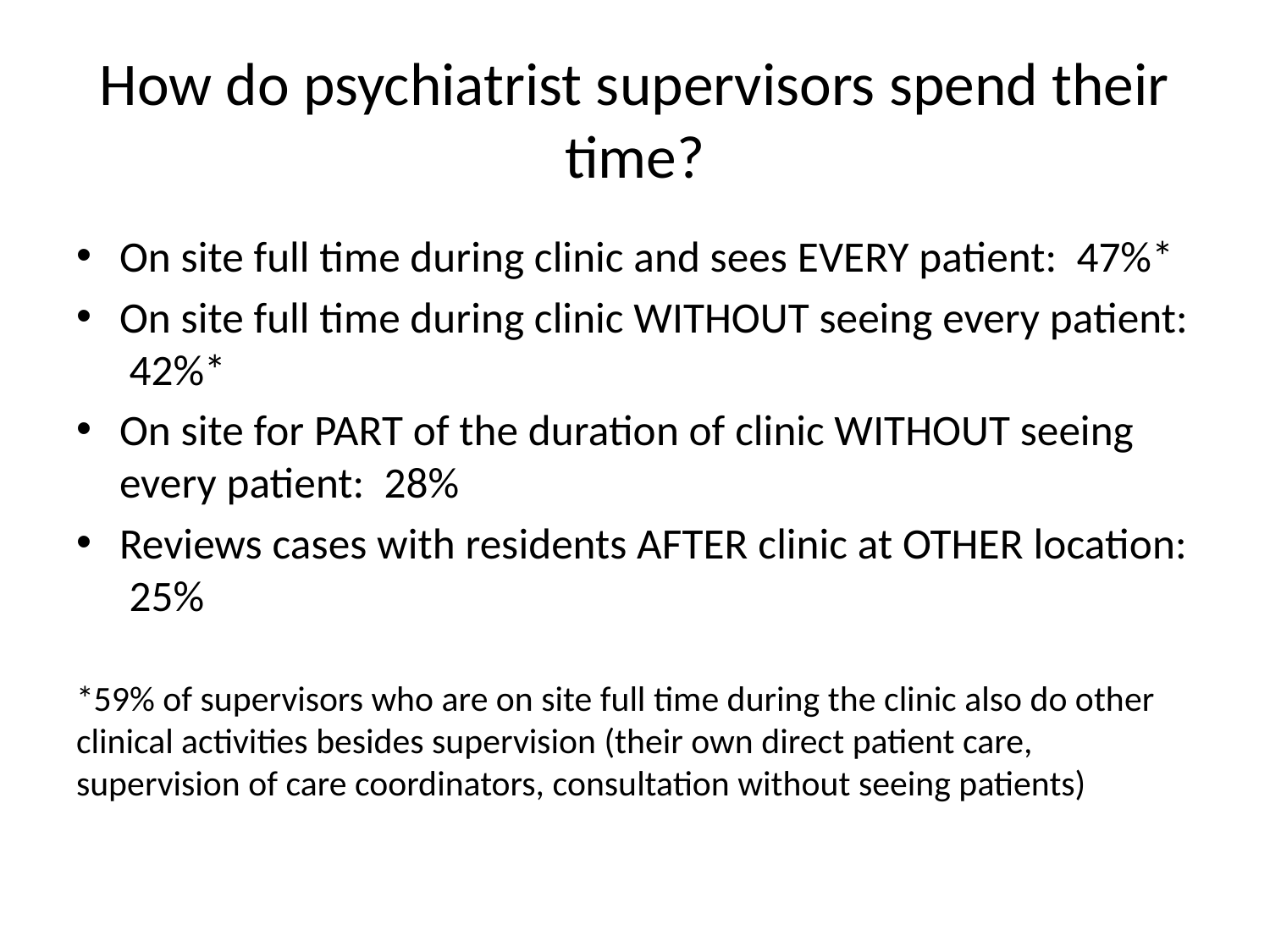

# How do psychiatrist supervisors spend their time?
On site full time during clinic and sees EVERY patient:  47%*
On site full time during clinic WITHOUT seeing every patient:  42%*
On site for PART of the duration of clinic WITHOUT seeing every patient:  28%
Reviews cases with residents AFTER clinic at OTHER location:  25%

*59% of supervisors who are on site full time during the clinic also do other clinical activities besides supervision (their own direct patient care, supervision of care coordinators, consultation without seeing patients)